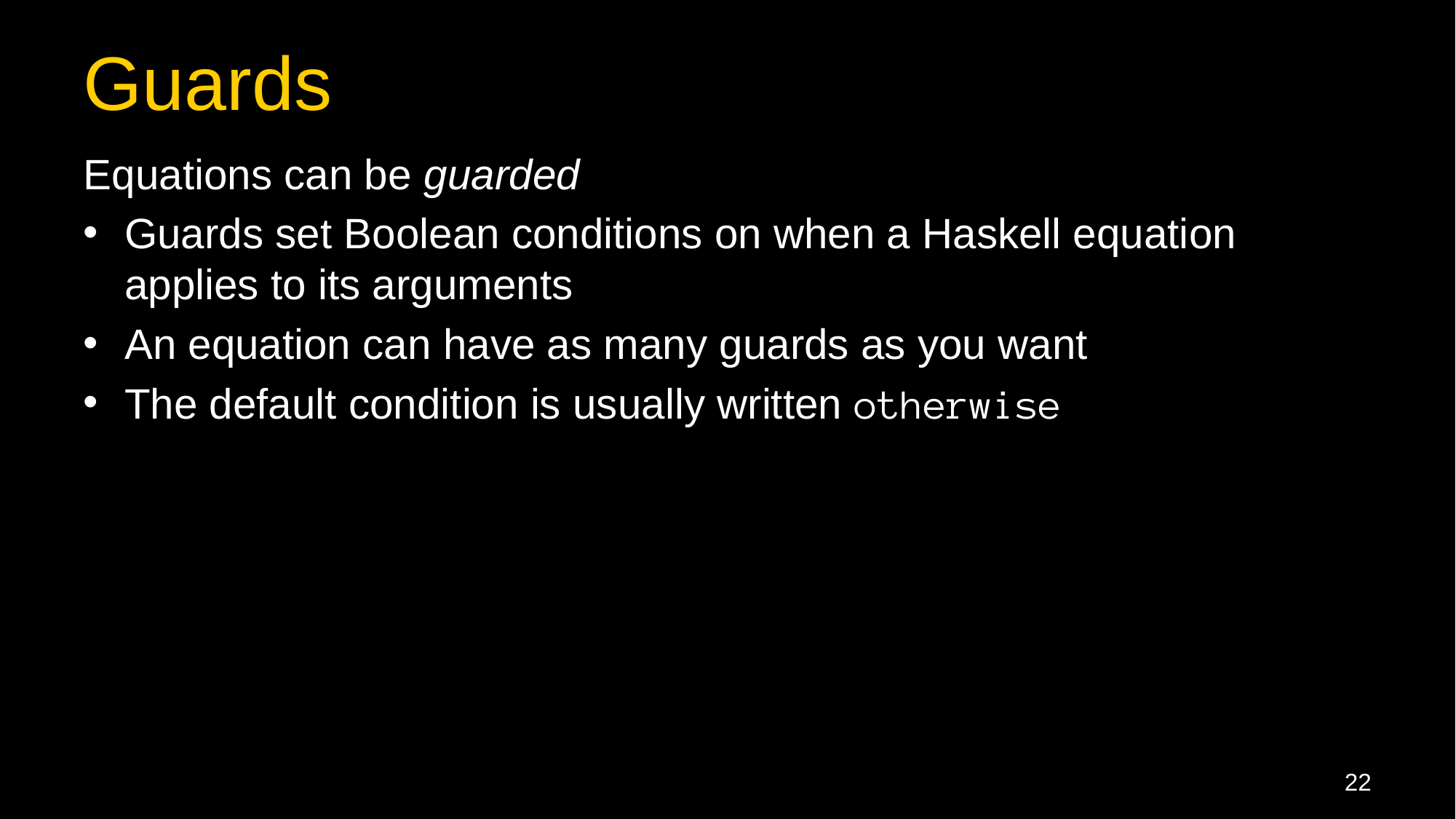

# Guards
Equations can be guarded
Guards set Boolean conditions on when a Haskell equation applies to its arguments
An equation can have as many guards as you want
The default condition is usually written otherwise

22